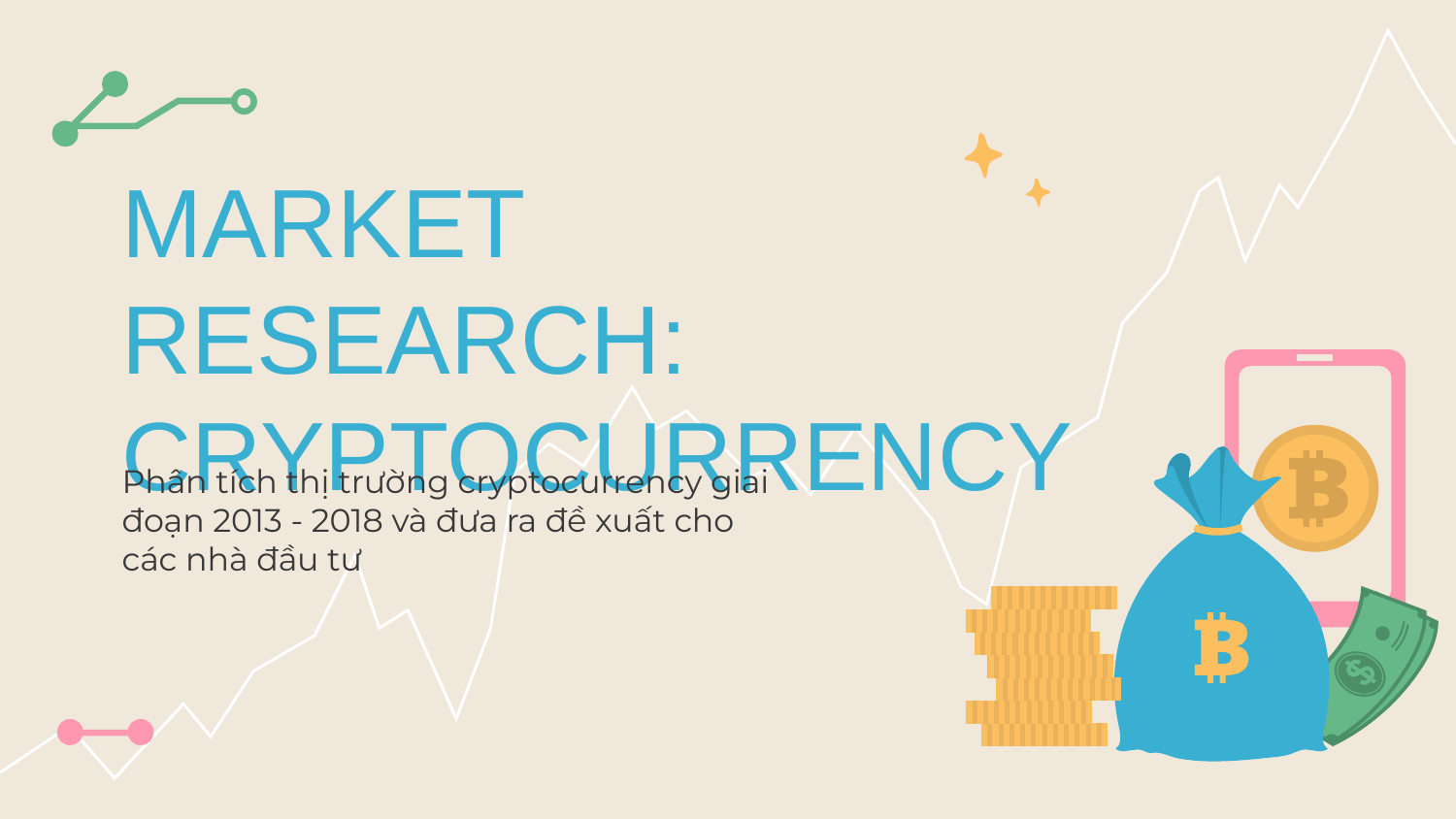

# MARKET RESEARCH: CRYPTOCURRENCY

Phân tích thị trường cryptocurrency giai đoạn 2013 - 2018 và đưa ra đề xuất cho các nhà đầu tư